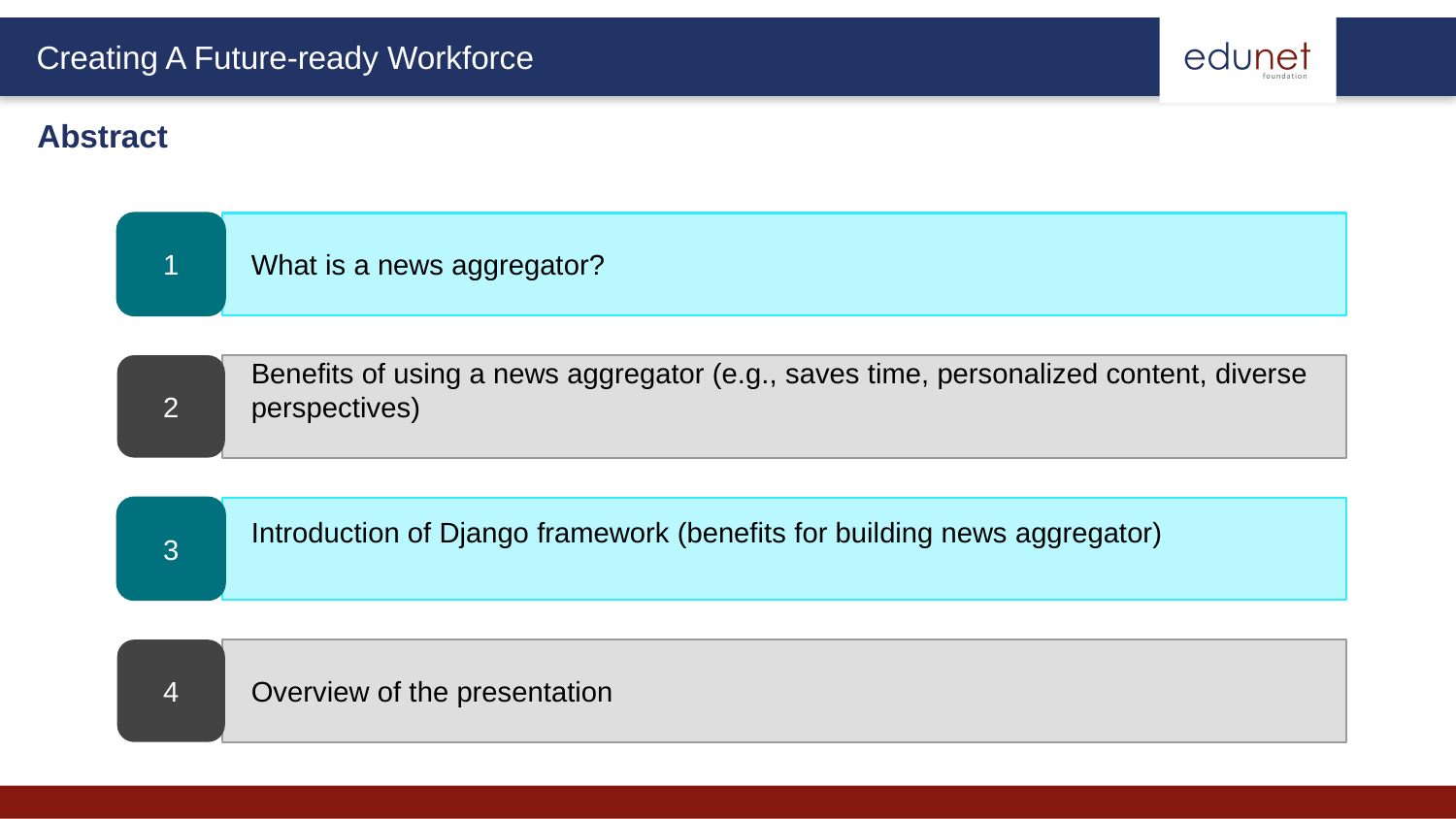

Abstract
1
What is a news aggregator?
2
Benefits of using a news aggregator (e.g., saves time, personalized content, diverse perspectives)

3
Introduction of Django framework (benefits for building news aggregator)

4
Overview of the presentation